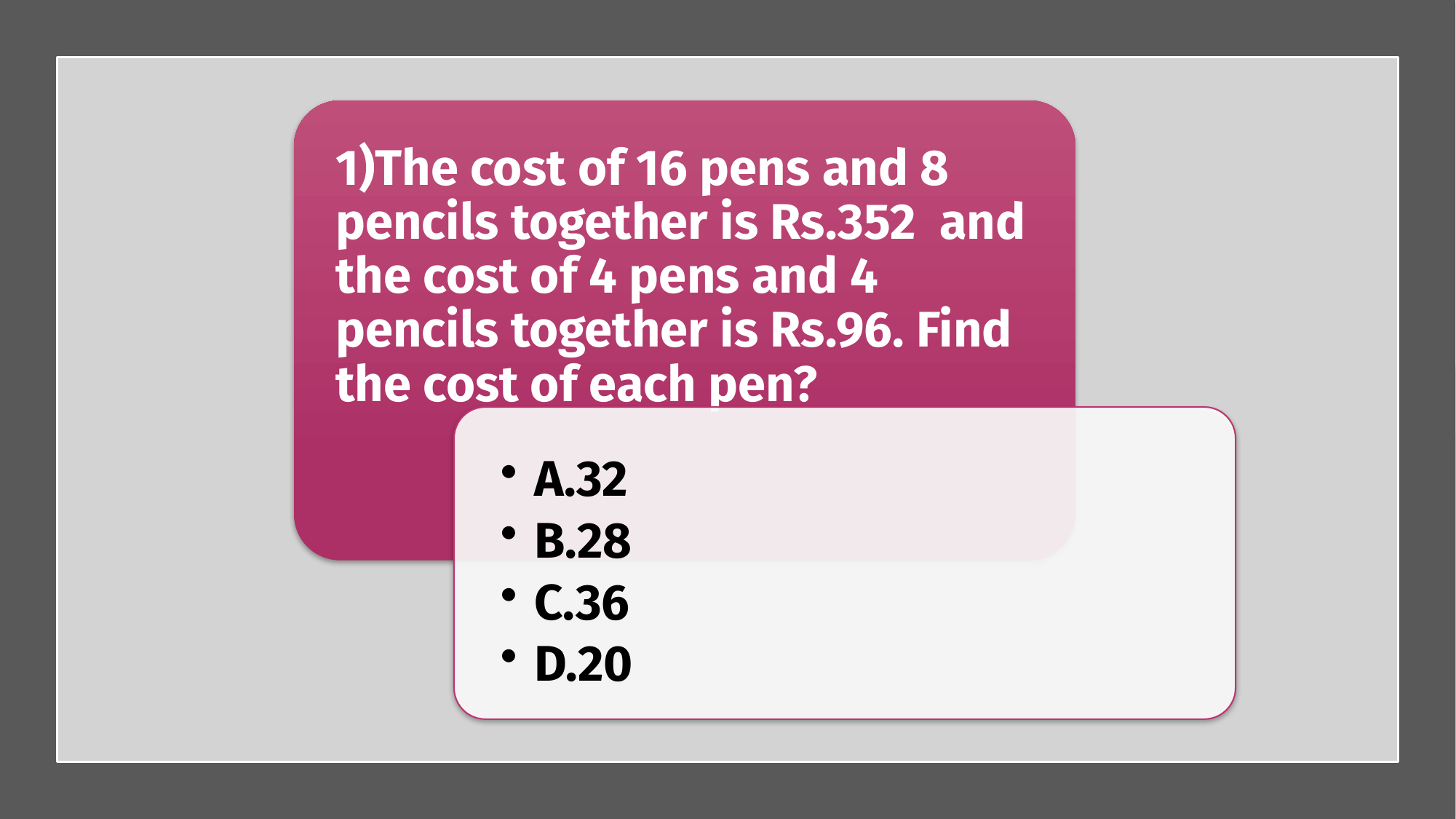

1)The cost of 16 pens and 8 pencils together is Rs.352  and the cost of 4 pens and 4 pencils together is Rs.96. Find the cost of each pen?
A.32
B.28
C.36
D.20